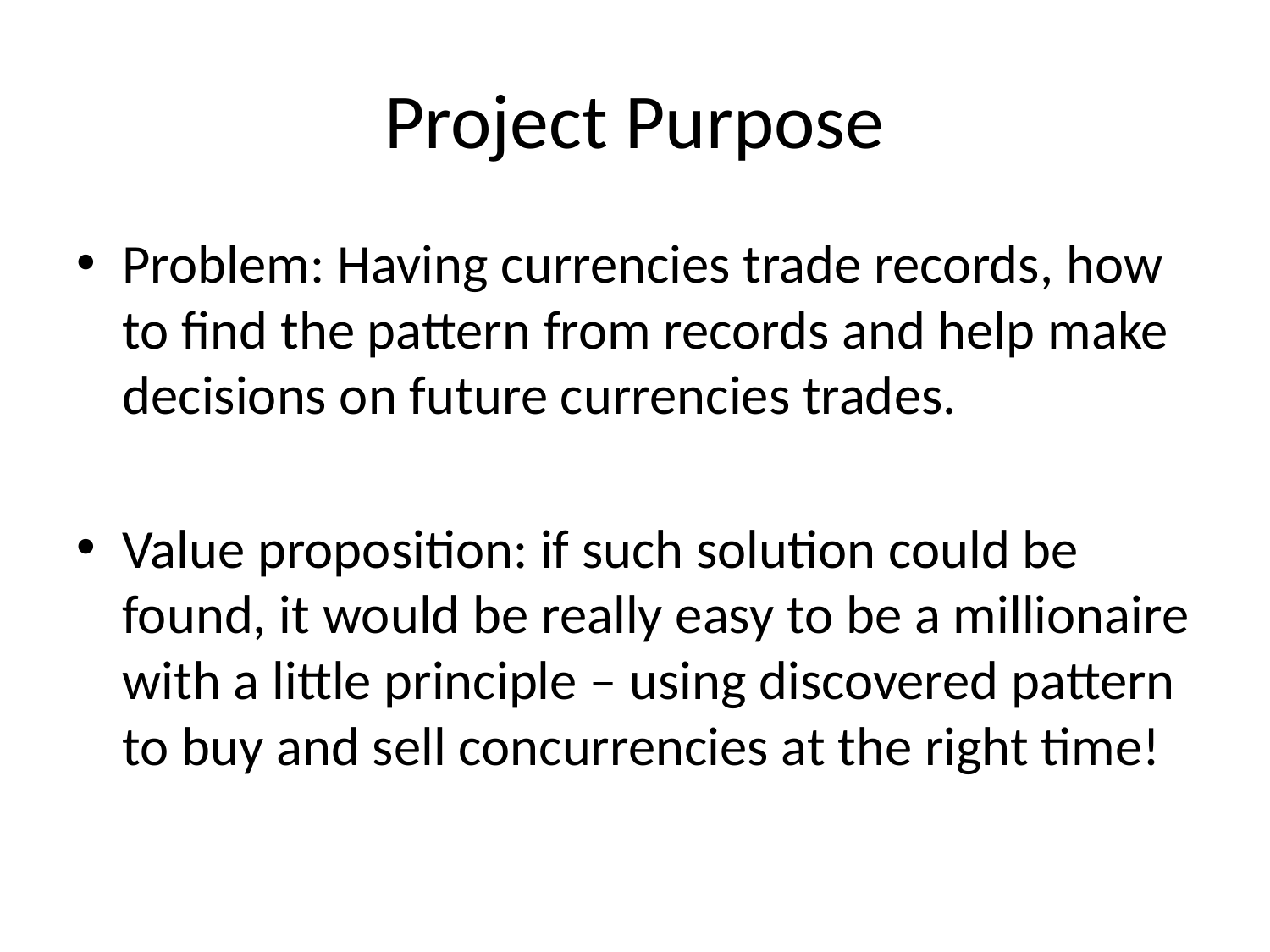

# Project Purpose
Problem: Having currencies trade records, how to find the pattern from records and help make decisions on future currencies trades.

Value proposition: if such solution could be found, it would be really easy to be a millionaire with a little principle – using discovered pattern to buy and sell concurrencies at the right time!